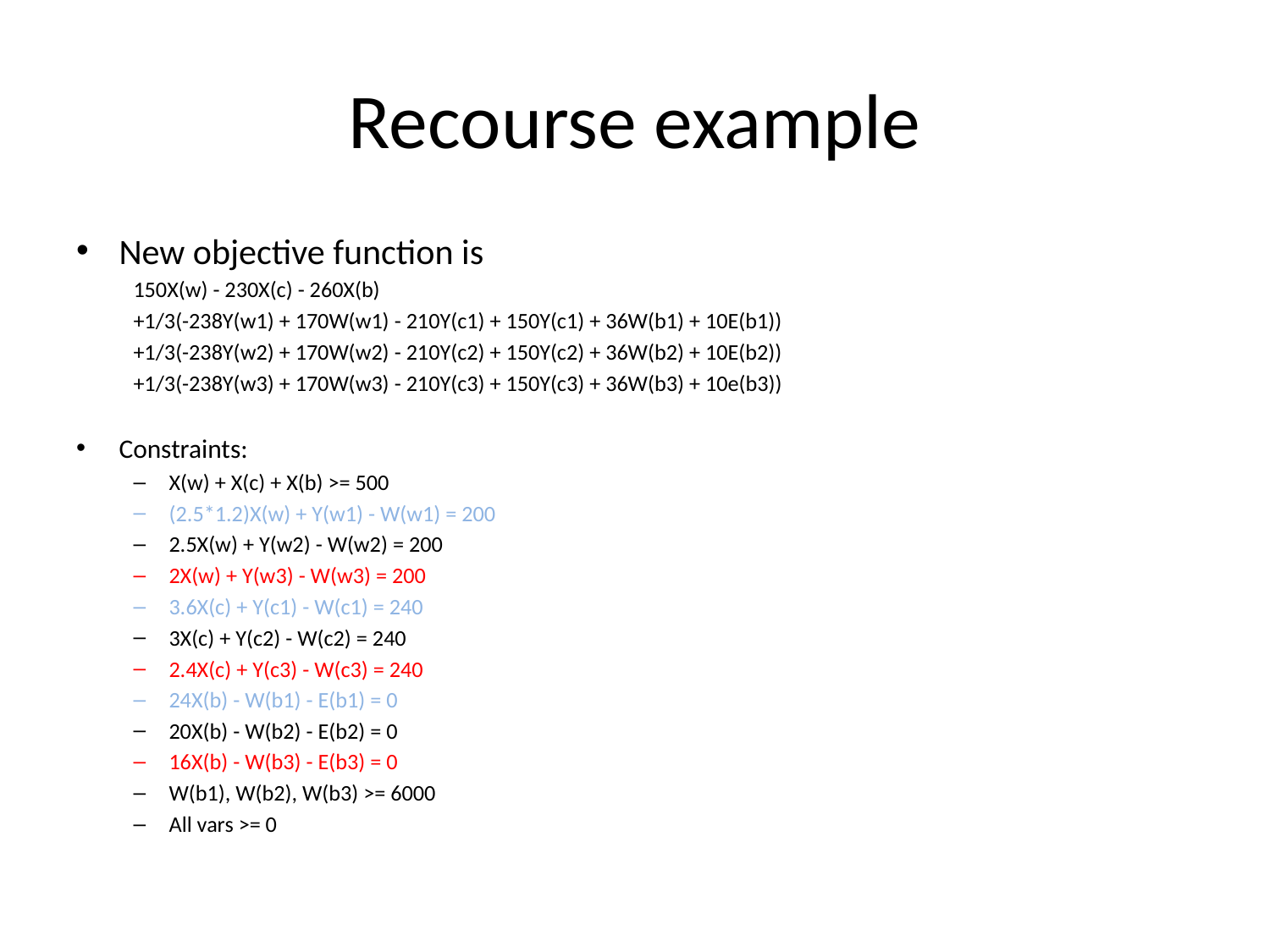

# Recourse example
New objective function is
				150X(w) - 230X(c) - 260X(b)
+1/3(-238Y(w1) + 170W(w1) - 210Y(c1) + 150Y(c1) + 36W(b1) + 10E(b1))
+1/3(-238Y(w2) + 170W(w2) - 210Y(c2) + 150Y(c2) + 36W(b2) + 10E(b2))
+1/3(-238Y(w3) + 170W(w3) - 210Y(c3) + 150Y(c3) + 36W(b3) + 10e(b3))

Constraints:
X(w) + X(c) + X(b) >= 500
(2.5*1.2)X(w) + Y(w1) - W(w1) = 200
2.5X(w) + Y(w2) - W(w2) = 200
2X(w) + Y(w3) - W(w3) = 200
3.6X(c) + Y(c1) - W(c1) = 240
3X(c) + Y(c2) - W(c2) = 240
2.4X(c) + Y(c3) - W(c3) = 240
24X(b) - W(b1) - E(b1) = 0
20X(b) - W(b2) - E(b2) = 0
16X(b) - W(b3) - E(b3) = 0
W(b1), W(b2), W(b3) >= 6000
All vars >= 0